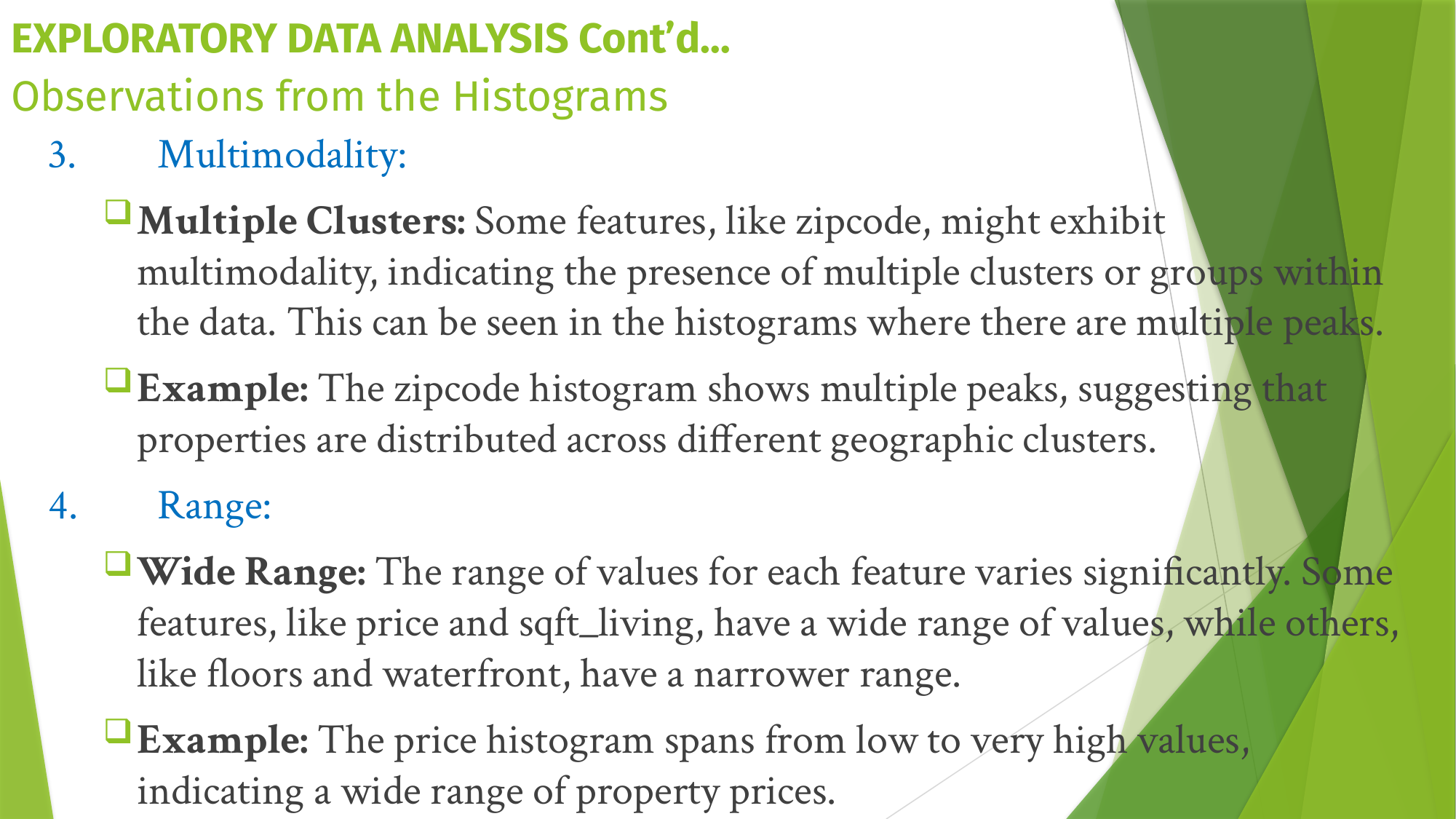

EXPLORATORY DATA ANALYSIS Cont’d…
# Observations from the Histograms
3.	Multimodality:
Multiple Clusters: Some features, like zipcode, might exhibit multimodality, indicating the presence of multiple clusters or groups within the data. This can be seen in the histograms where there are multiple peaks.
Example: The zipcode histogram shows multiple peaks, suggesting that properties are distributed across different geographic clusters.
4.	Range:
Wide Range: The range of values for each feature varies significantly. Some features, like price and sqft_living, have a wide range of values, while others, like floors and waterfront, have a narrower range.
Example: The price histogram spans from low to very high values, indicating a wide range of property prices.